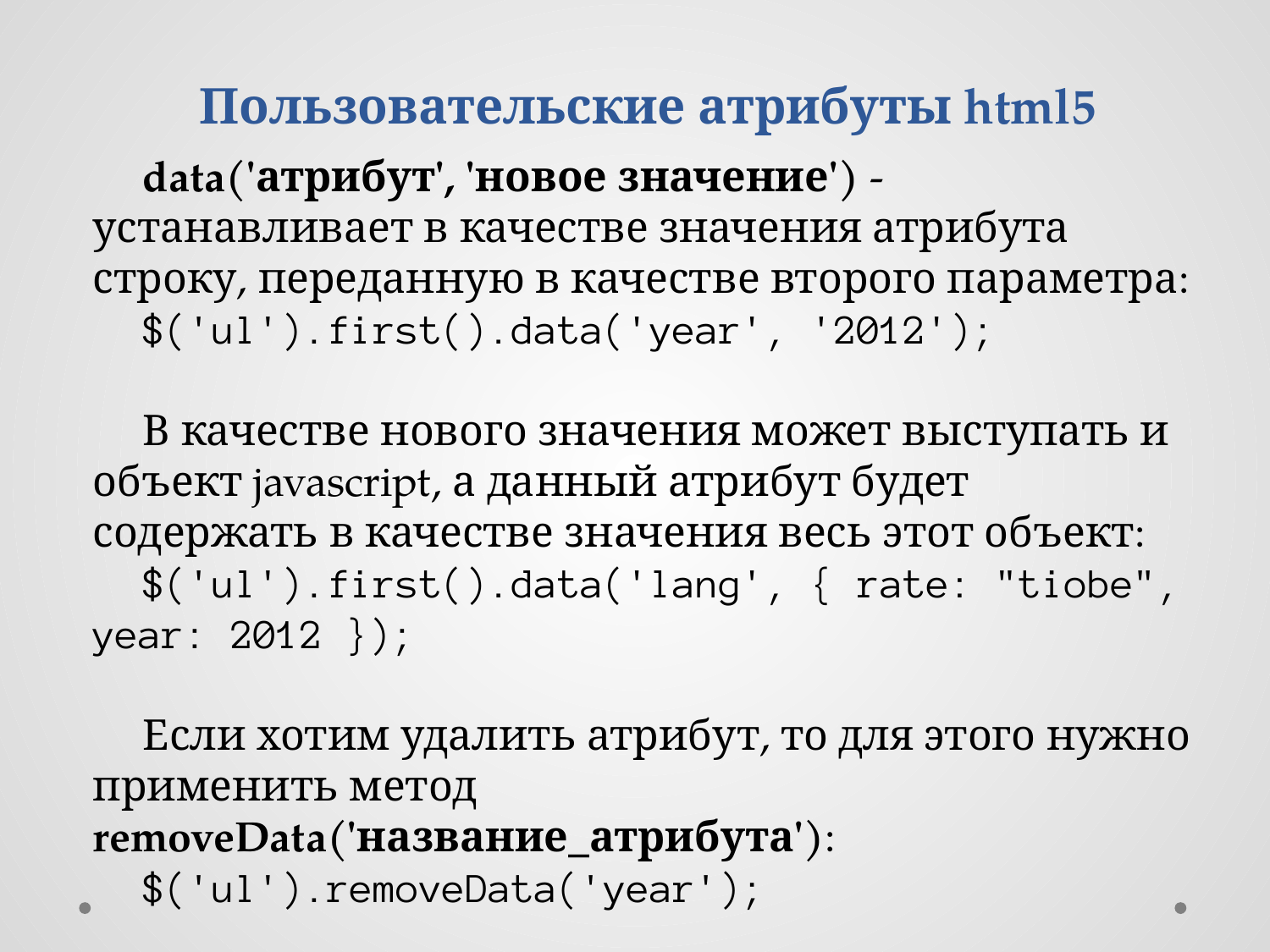

Пользовательские атрибуты html5
data('атрибут', 'новое значение') - устанавливает в качестве значения атрибута строку, переданную в качестве второго параметра:
$('ul').first().data('year', '2012');

В качестве нового значения может выступать и объект javascript, а данный атрибут будет содержать в качестве значения весь этот объект:
$('ul').first().data('lang', { rate: "tiobe", year: 2012 });

Если хотим удалить атрибут, то для этого нужно применить метод removeData('название_атрибута'):
$('ul').removeData('year');